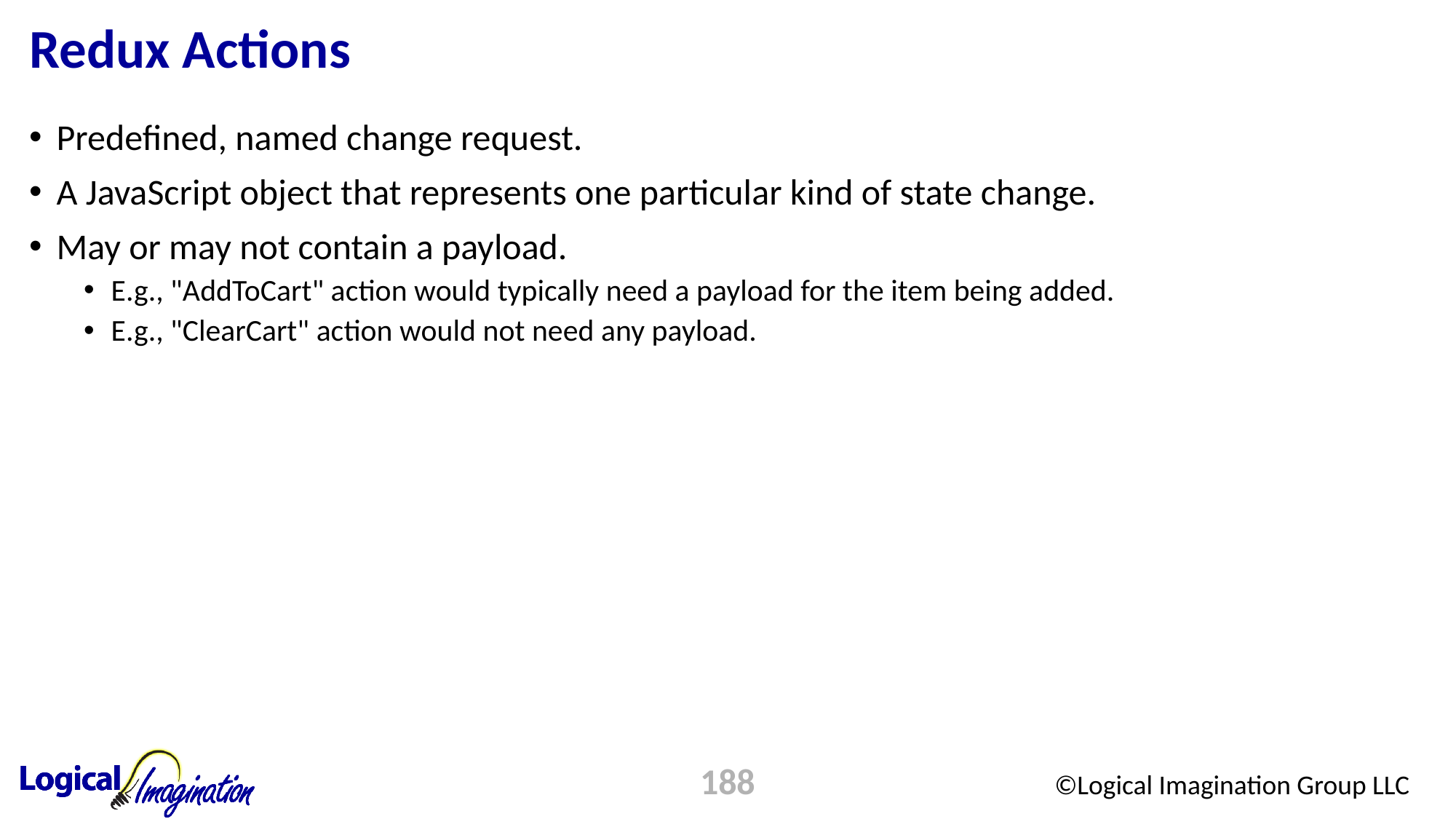

# Redux Actions
Predefined, named change request.
A JavaScript object that represents one particular kind of state change.
May or may not contain a payload.
E.g., "AddToCart" action would typically need a payload for the item being added.
E.g., "ClearCart" action would not need any payload.

188